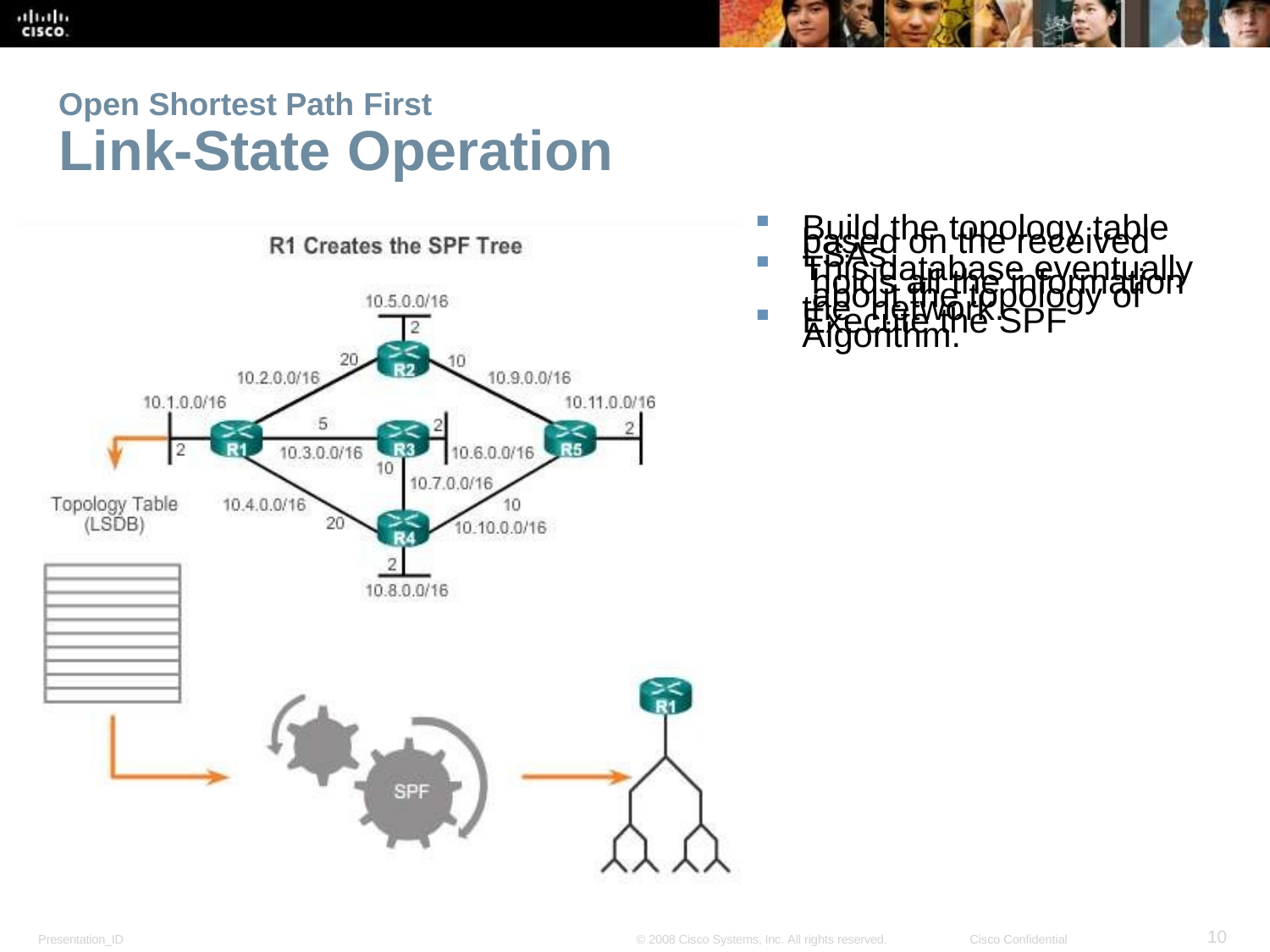

Open Shortest Path First
Link-State Operation

Build the topology table  based on the received  LSAs.
This database eventually  holds all the information  about the topology of the  network.
Execute the SPF
Algorithm.
10
Presentation_ID
© 2008 Cisco Systems, Inc. All rights reserved.
Cisco Confidential